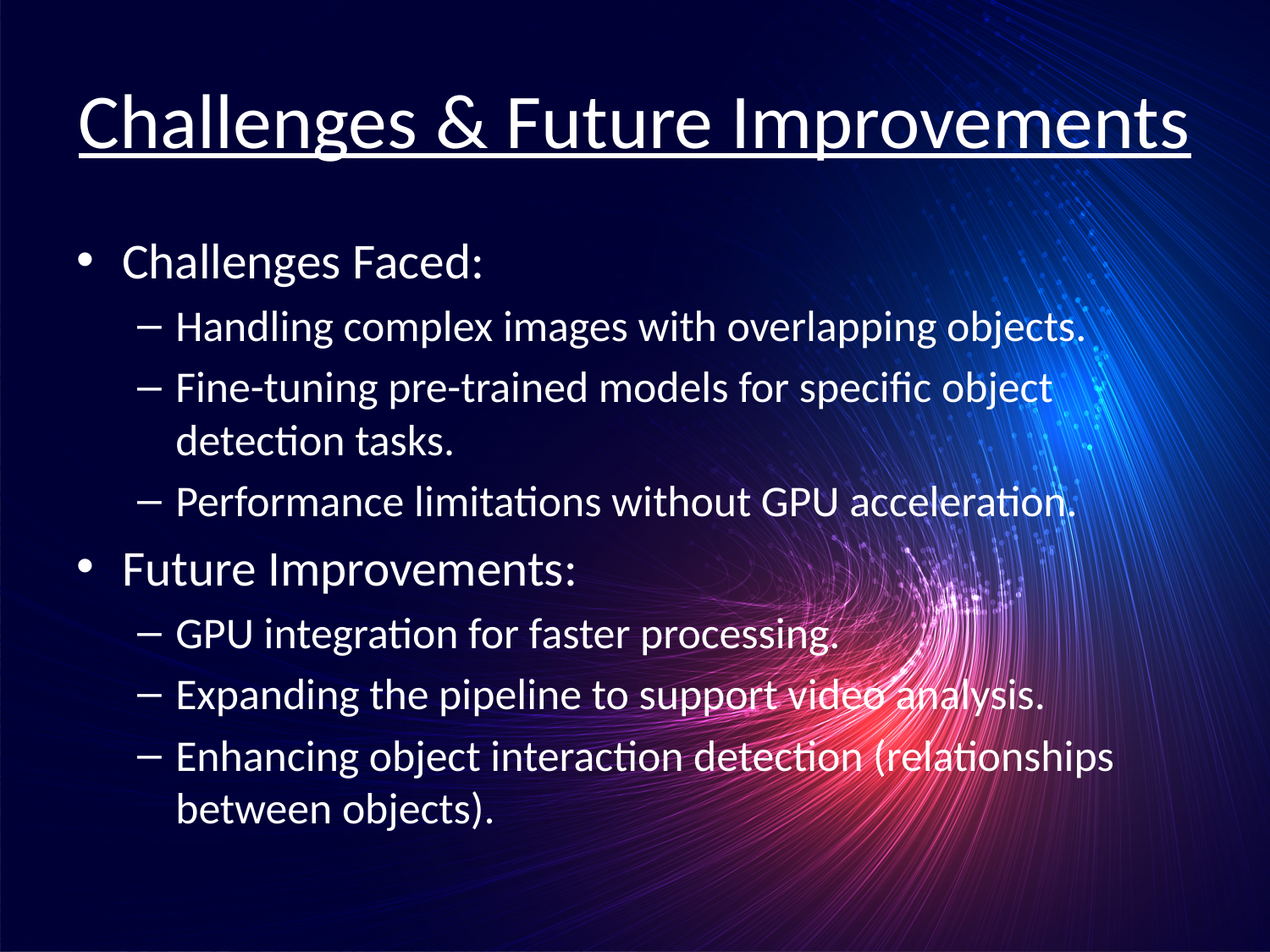

# Challenges & Future Improvements
Challenges Faced:
Handling complex images with overlapping objects.
Fine-tuning pre-trained models for specific object detection tasks.
Performance limitations without GPU acceleration.
Future Improvements:
GPU integration for faster processing.
Expanding the pipeline to support video analysis.
Enhancing object interaction detection (relationships between objects).